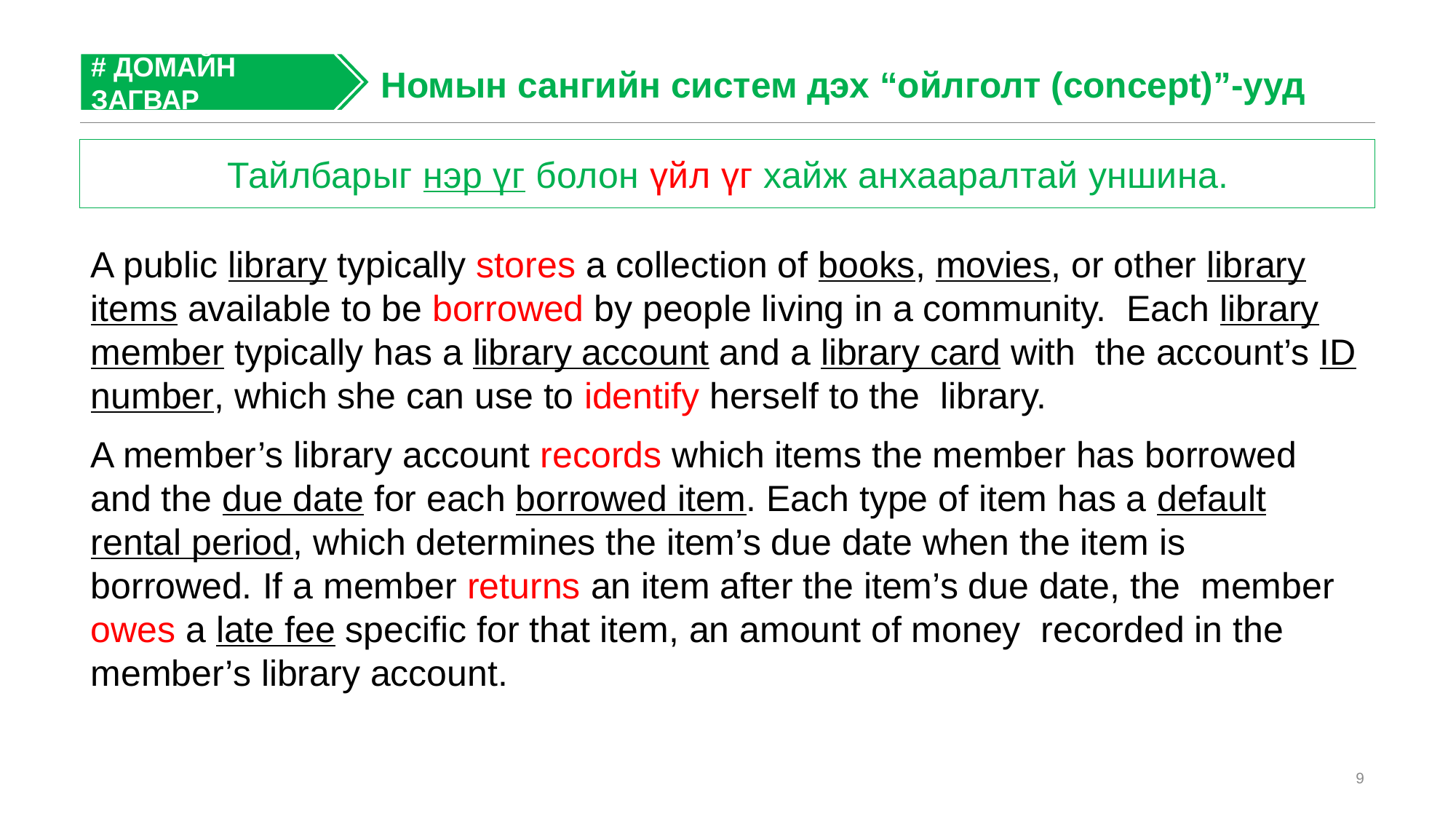

# ДОМАЙН ЗАГВАР
#
Номын сангийн систем дэх “ойлголт (concept)”-ууд
# Тайлбарыг нэр үг болон үйл үг хайж анхааралтай уншина.
A public library typically stores a collection of books, movies, or other library items available to be borrowed by people living in a community.  Each library member typically has a library account and a library card with  the account’s ID number, which she can use to identify herself to the  library.
A member’s library account records which items the member has borrowed  and the due date for each borrowed item. Each type of item has a default rental period, which determines the item’s due date when the item is  borrowed. If a member returns an item after the item’s due date, the  member owes a late fee specific for that item, an amount of money  recorded in the member’s library account.
9